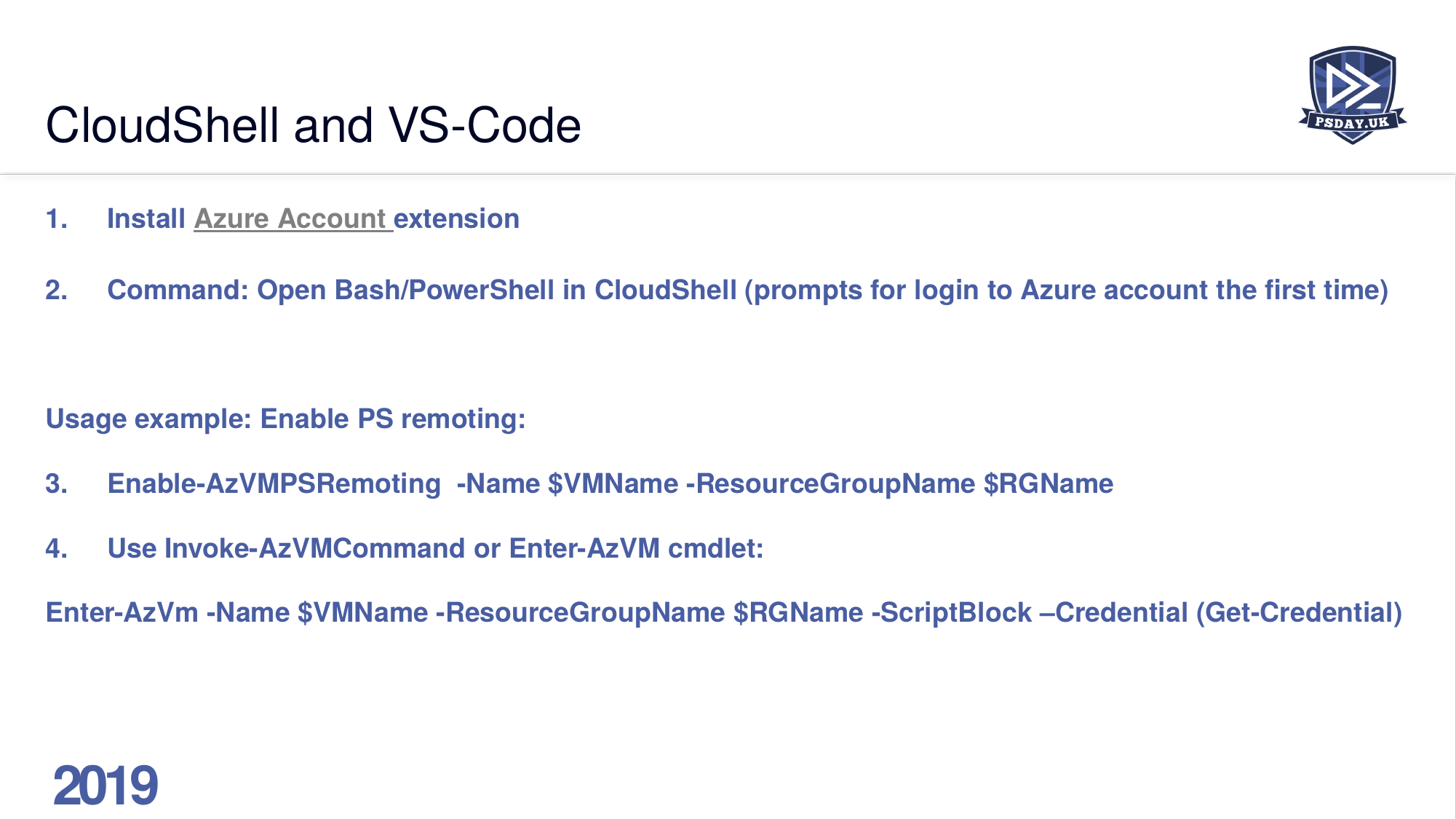

# CloudShell and VS-Code
Install Azure Account extension
Command: Open Bash/PowerShell in CloudShell (prompts for login to Azure account the first time)

Usage example: Enable PS remoting:
Enable-AzVMPSRemoting  -Name $VMName -ResourceGroupName $RGName
Use Invoke-AzVMCommand or Enter-AzVM cmdlet:
Enter-AzVm -Name $VMName -ResourceGroupName $RGName -ScriptBlock –Credential (Get-Credential)